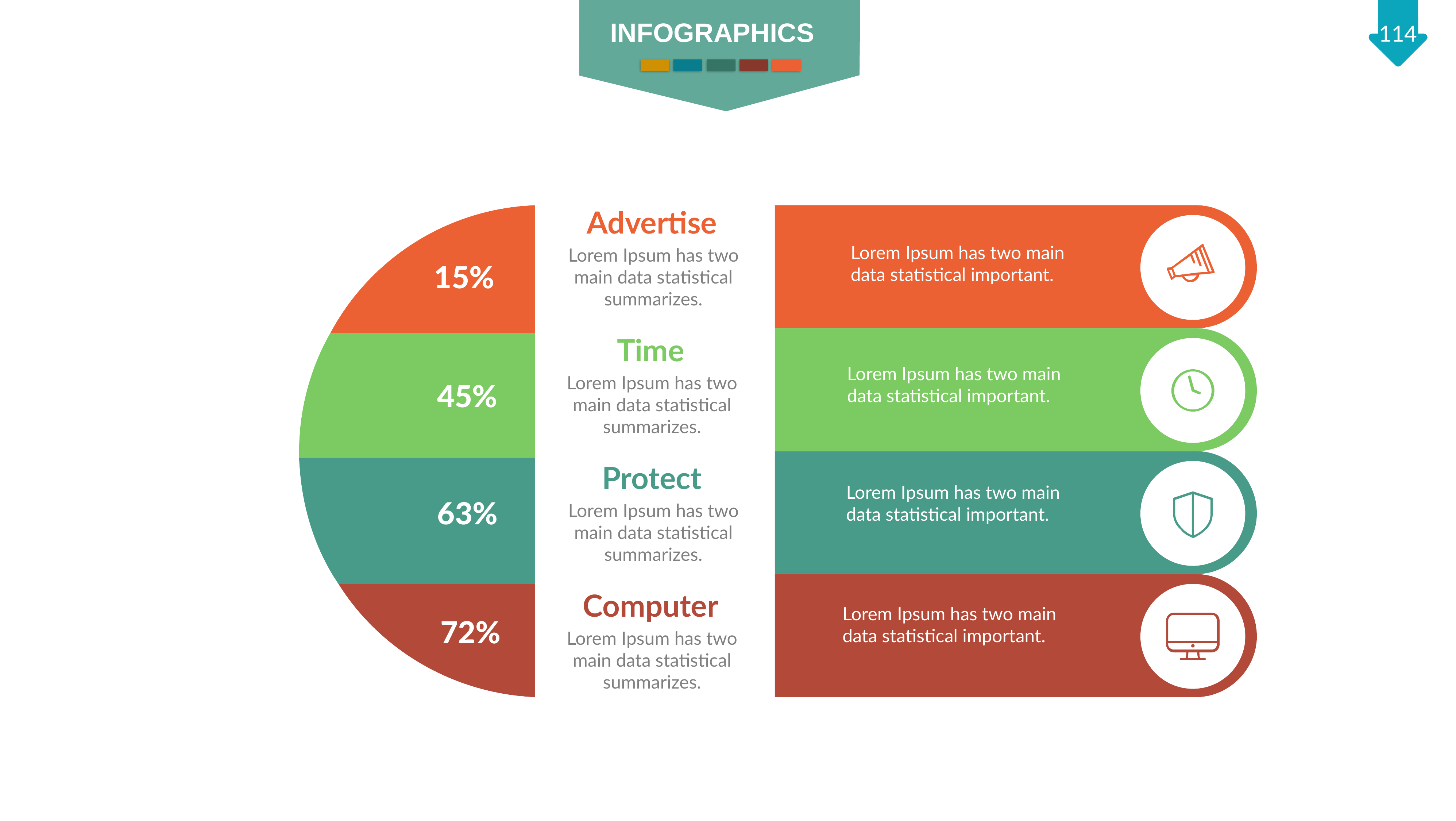

INFOGRAPHICS

Advertise
Lorem Ipsum has two main data statistical summarizes.

15%

Lorem Ipsum has two main data statistical important.

Lorem Ipsum has two main data statistical important.

Time
Lorem Ipsum has two main data statistical summarizes.

45%

Lorem Ipsum has two main data statistical important.

Protect
Lorem Ipsum has two main data statistical summarizes.

63%

Lorem Ipsum has two main data statistical important.

Computer
Lorem Ipsum has two main data statistical summarizes.

72%